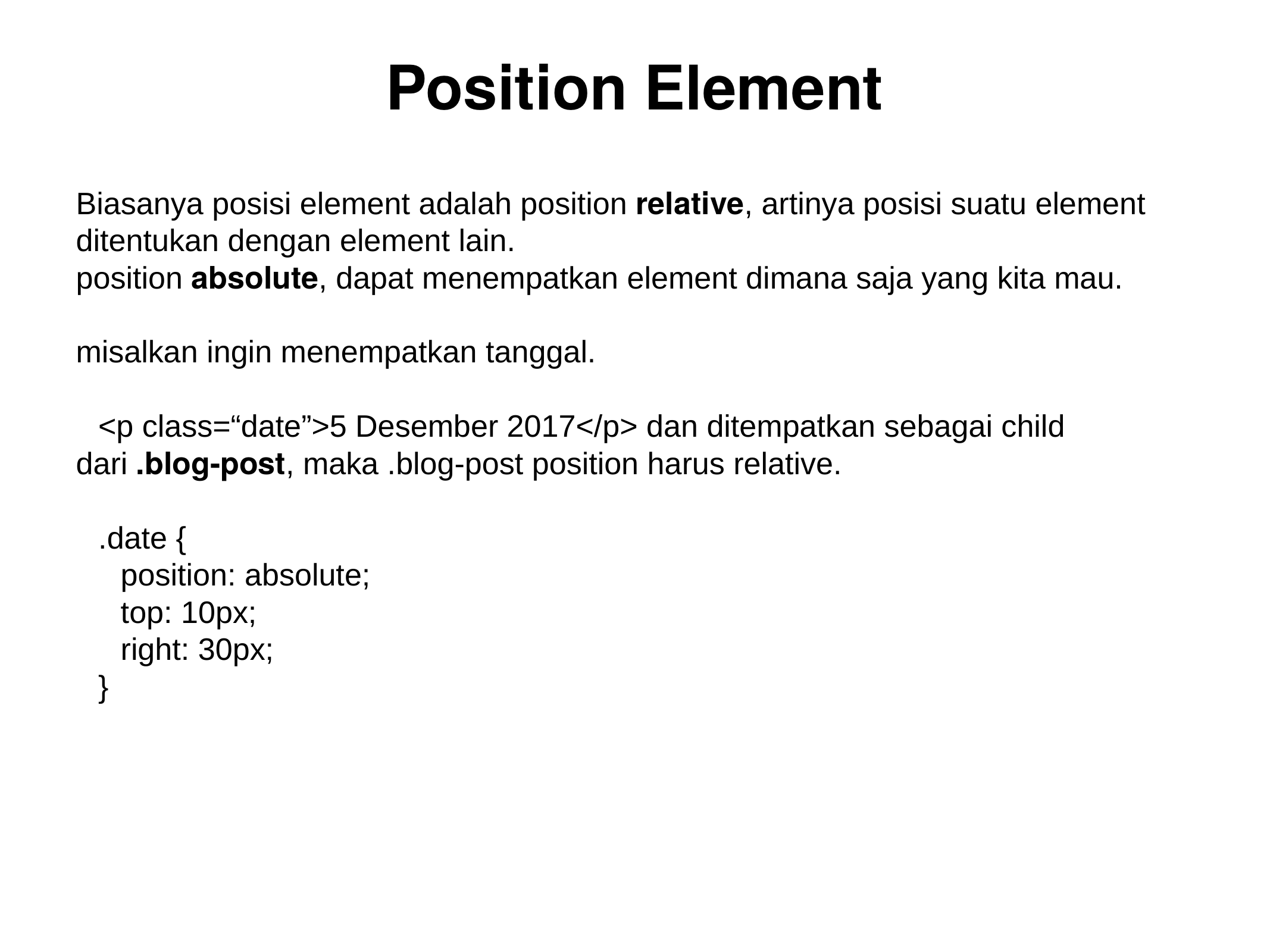

# Position Element
Biasanya posisi element adalah position relative, artinya posisi suatu element ditentukan dengan element lain.
position absolute, dapat menempatkan element dimana saja yang kita mau.

misalkan ingin menempatkan tanggal.

<p class=“date”>5 Desember 2017</p> dan ditempatkan sebagai child dari .blog-post, maka .blog-post position harus relative.

.date {
position: absolute;
top: 10px;
right: 30px;
}